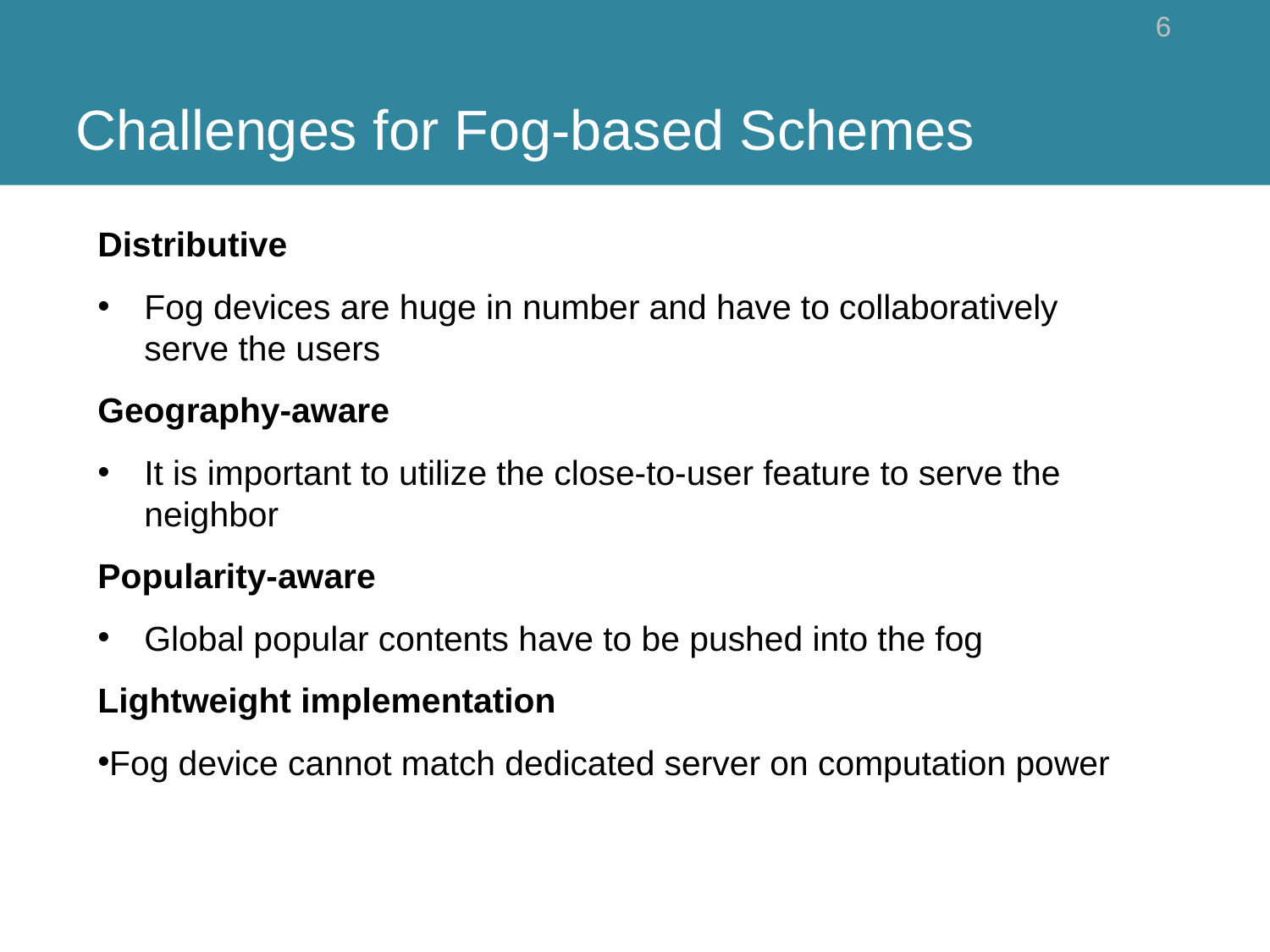

# Challenges for Fog-based Schemes
6
Distributive
Fog devices are huge in number and have to collaboratively serve the users
Geography-aware
It is important to utilize the close-to-user feature to serve the neighbor
Popularity-aware
Global popular contents have to be pushed into the fog
Lightweight implementation
Fog device cannot match dedicated server on computation power